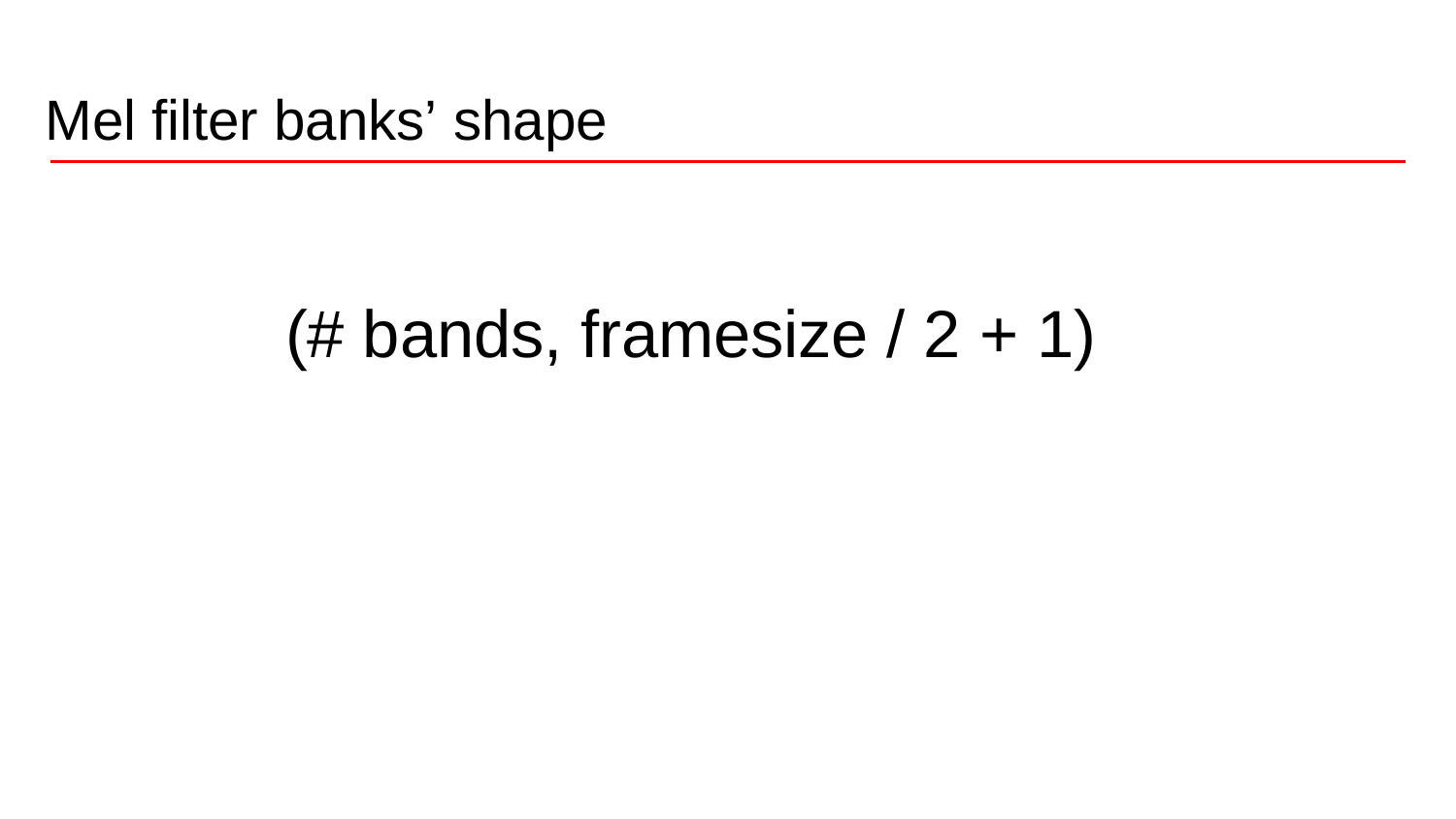

Mel filter banks’ shape

(# bands, framesize / 2 + 1)